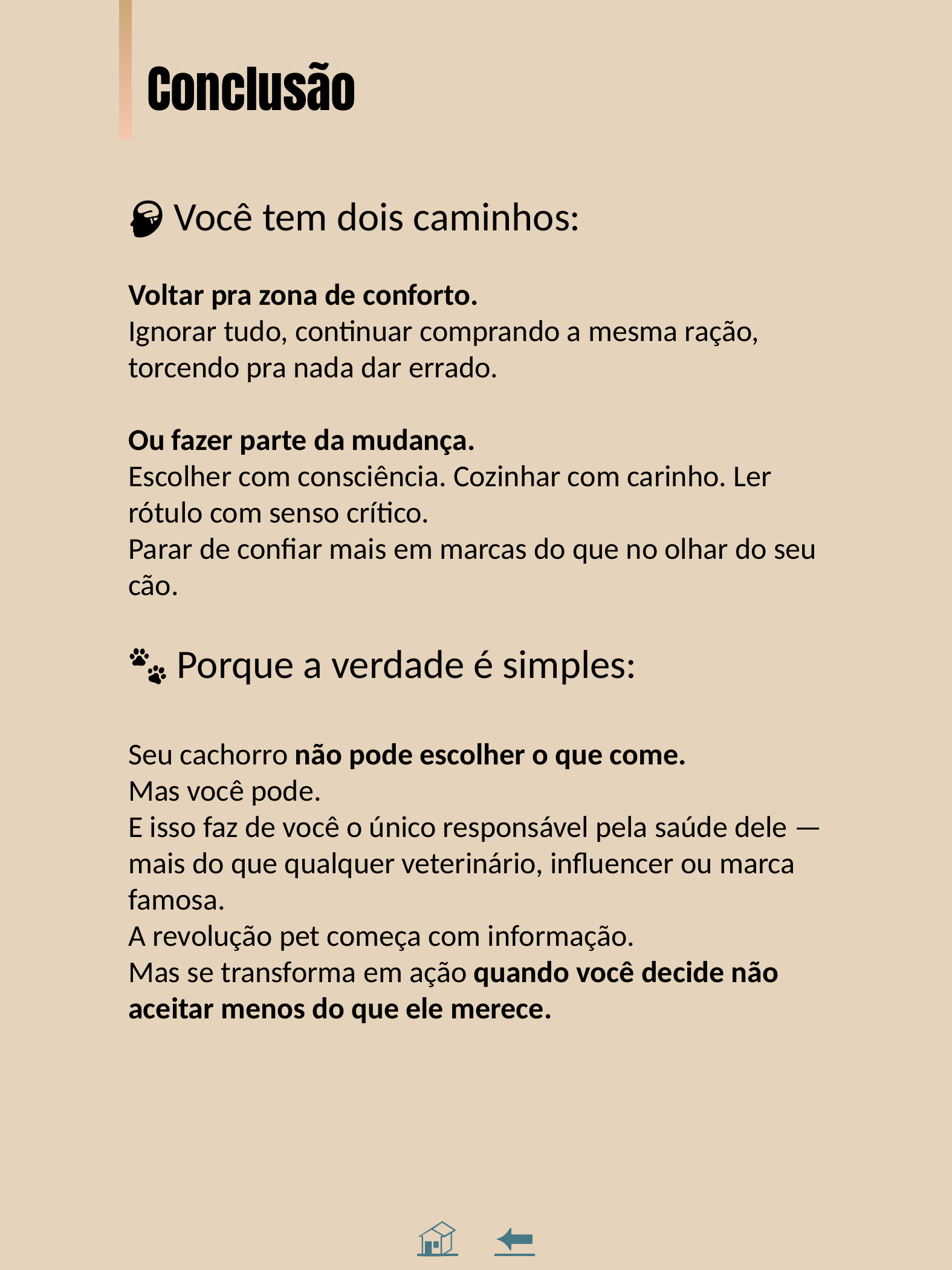

Conclusão

🧠 Você tem dois caminhos:

Voltar pra zona de conforto.
Ignorar tudo, continuar comprando a mesma ração, torcendo pra nada dar errado.

Ou fazer parte da mudança.
Escolher com consciência. Cozinhar com carinho. Ler rótulo com senso crítico.
Parar de confiar mais em marcas do que no olhar do seu cão.

🐾 Porque a verdade é simples:

Seu cachorro não pode escolher o que come.
Mas você pode.
E isso faz de você o único responsável pela saúde dele — mais do que qualquer veterinário, influencer ou marca famosa.
A revolução pet começa com informação.
Mas se transforma em ação quando você decide não aceitar menos do que ele merece.

🏠    ⬅️